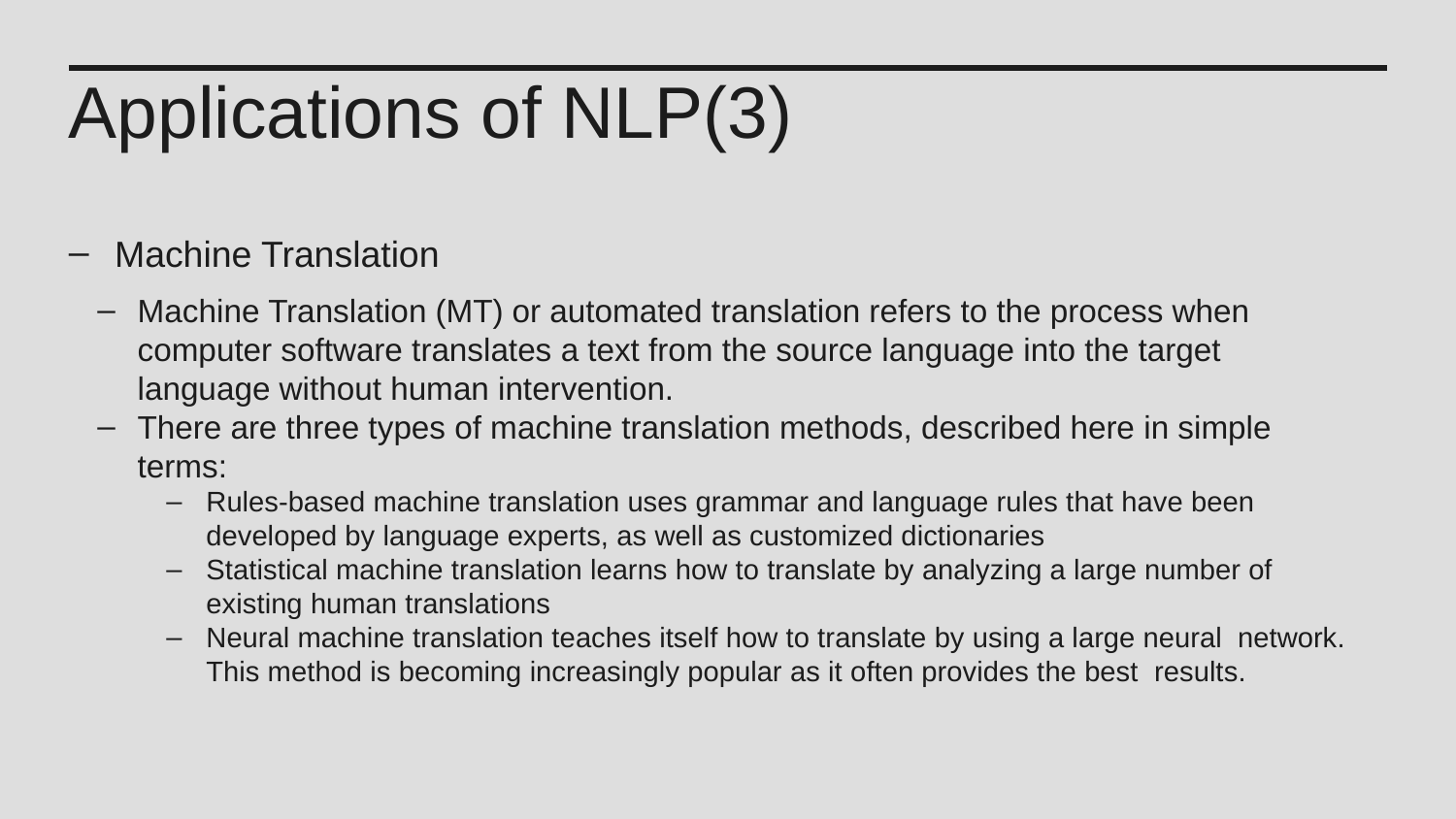

Applications of NLP(3)
Machine Translation
Machine Translation (MT) or automated translation refers to the process when  computer software translates a text from the source language into the target  language without human intervention.
There are three types of machine translation methods, described here in simple  terms:
Rules-based machine translation uses grammar and language rules that have been  developed by language experts, as well as customized dictionaries
Statistical machine translation learns how to translate by analyzing a large number of  existing human translations
Neural machine translation teaches itself how to translate by using a large neural  network. This method is becoming increasingly popular as it often provides the best  results.